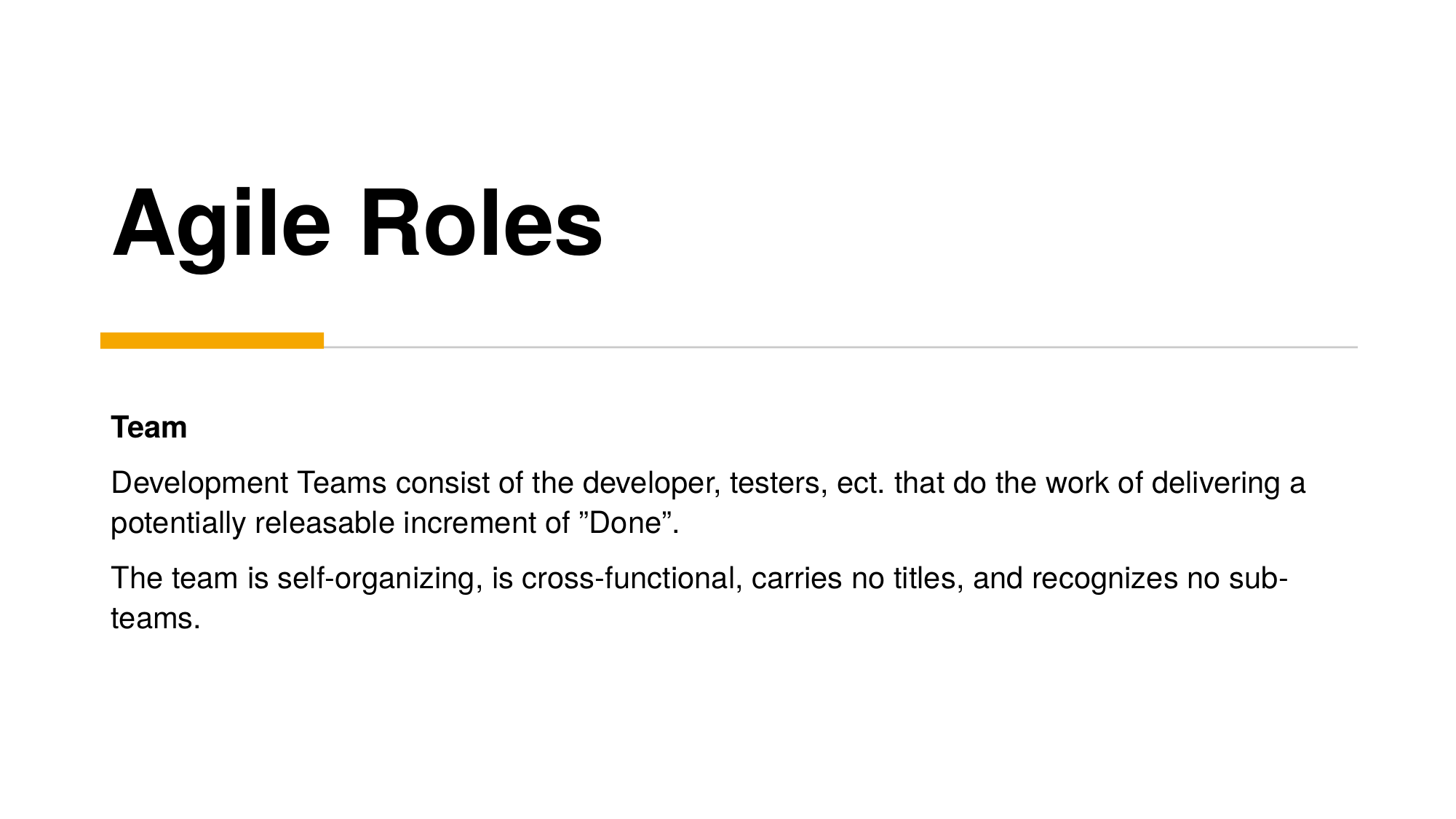

# Agile Roles

Team
Development Teams consist of the developer, testers, ect. that do the work of delivering a potentially releasable increment of ”Done”.
The team is self-organizing, is cross-functional, carries no titles, and recognizes no sub-teams.